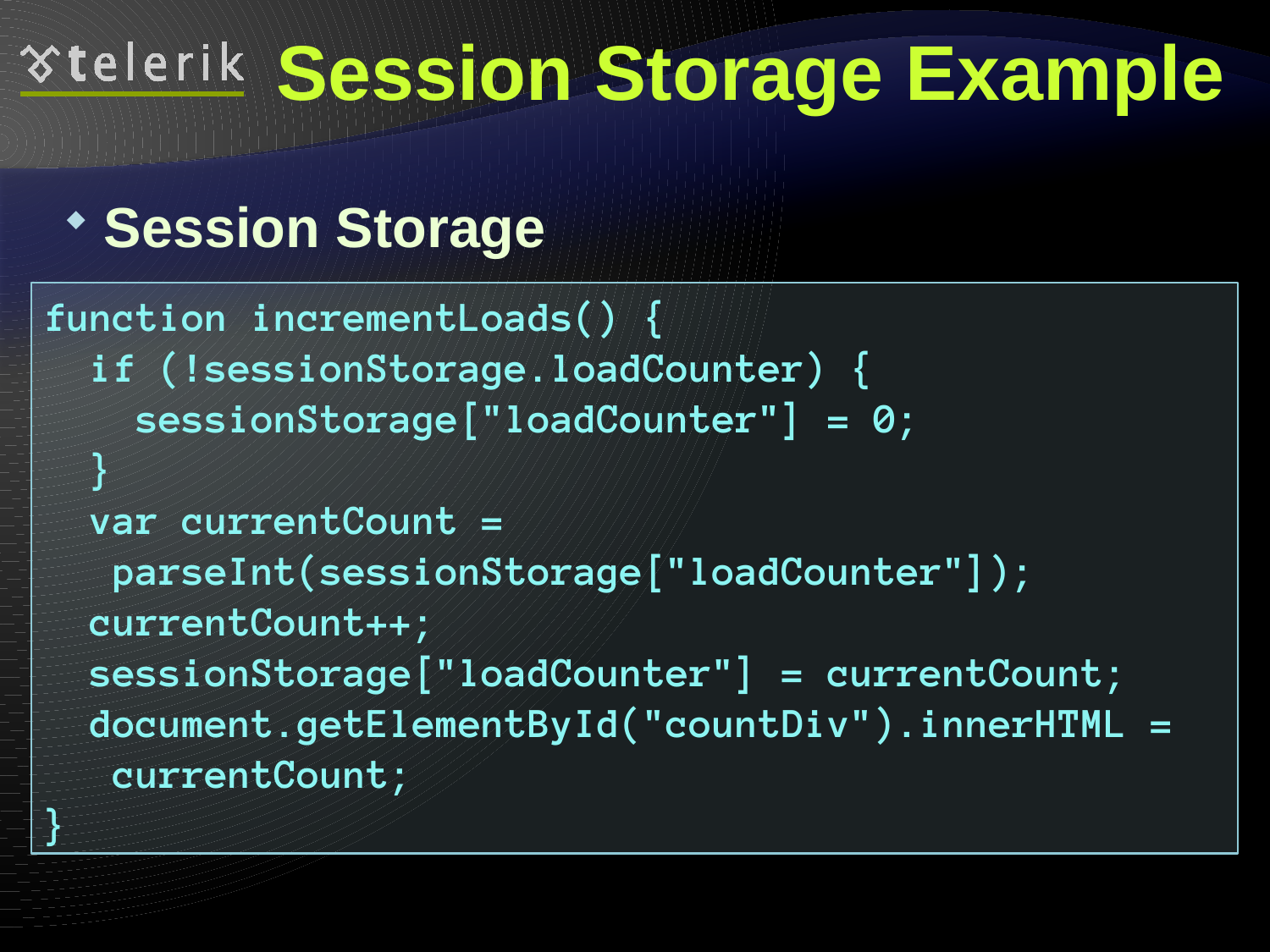

Session Storage Example
Session Storage
function incrementLoads() {
  if (!sessionStorage.loadCounter) {
    sessionStorage["loadCounter"] = 0;
  }
  var currentCount =
   parseInt(sessionStorage["loadCounter"]);
  currentCount++;
  sessionStorage["loadCounter"] = currentCount;
  document.getElementById("countDiv").innerHTML =
   currentCount;
}